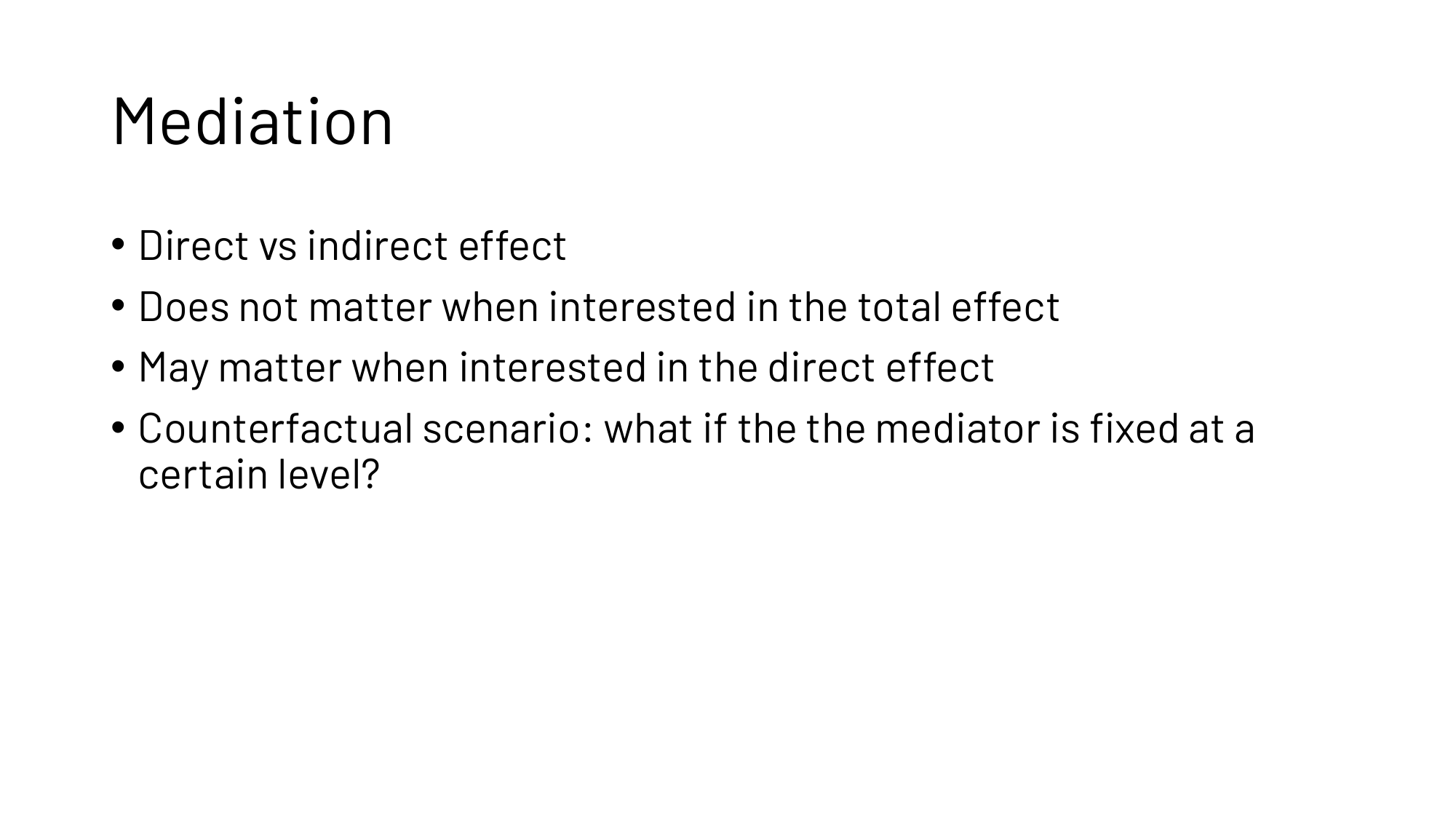

# Mediation
Direct vs indirect effect
Does not matter when interested in the total effect
May matter when interested in the direct effect
Counterfactual scenario: what if the the mediator is fixed at a certain level?